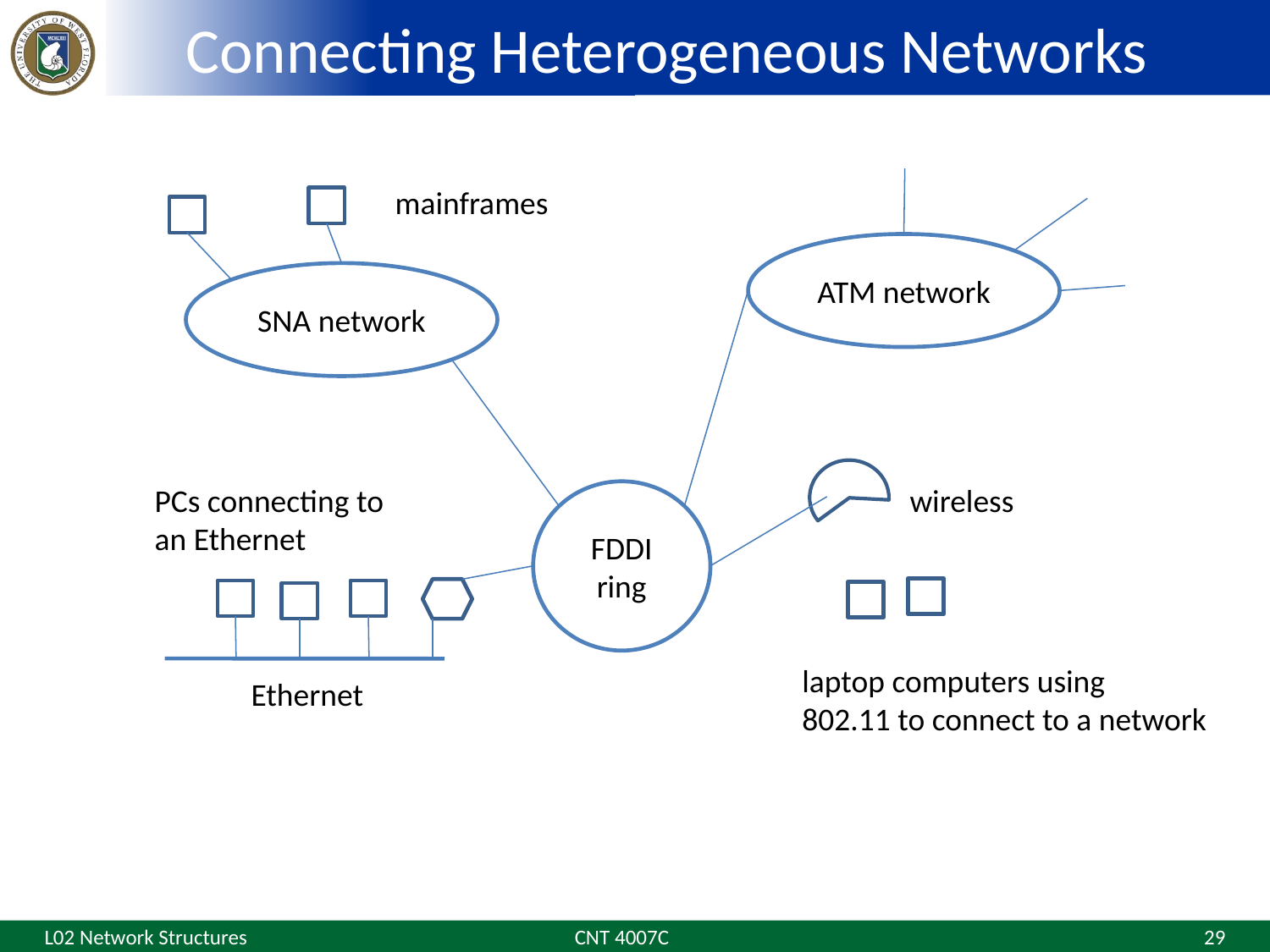

# Connecting Heterogeneous Networks
mainframes

ATM network
SNA network

PCs connecting to
an Ethernet
wireless
FDDI ring

laptop computers using
802.11 to connect to a network
Ethernet
L02 Network Structures
CNT 4007C
29